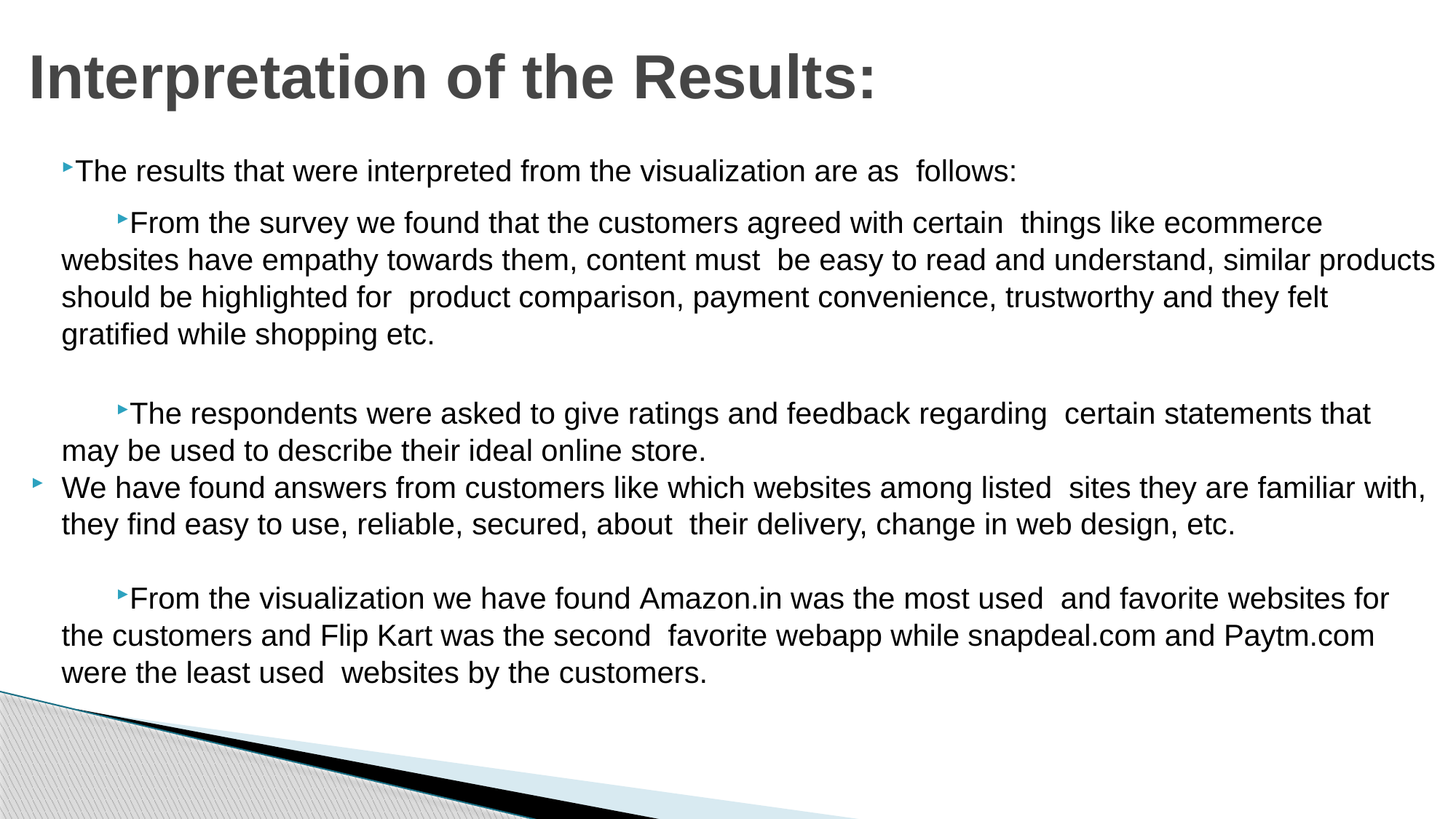

# Interpretation of the Results:
The results that were interpreted from the visualization are as  follows:
From the survey we found that the customers agreed with certain  things like ecommerce websites have empathy towards them, content must  be easy to read and understand, similar products should be highlighted for  product comparison, payment convenience, trustworthy and they felt  gratified while shopping etc.

The respondents were asked to give ratings and feedback regarding  certain statements that may be used to describe their ideal online store.
We have found answers from customers like which websites among listed  sites they are familiar with, they find easy to use, reliable, secured, about  their delivery, change in web design, etc.

From the visualization we have found Amazon.in was the most used  and favorite websites for the customers and Flip Kart was the second  favorite webapp while snapdeal.com and Paytm.com were the least used  websites by the customers.